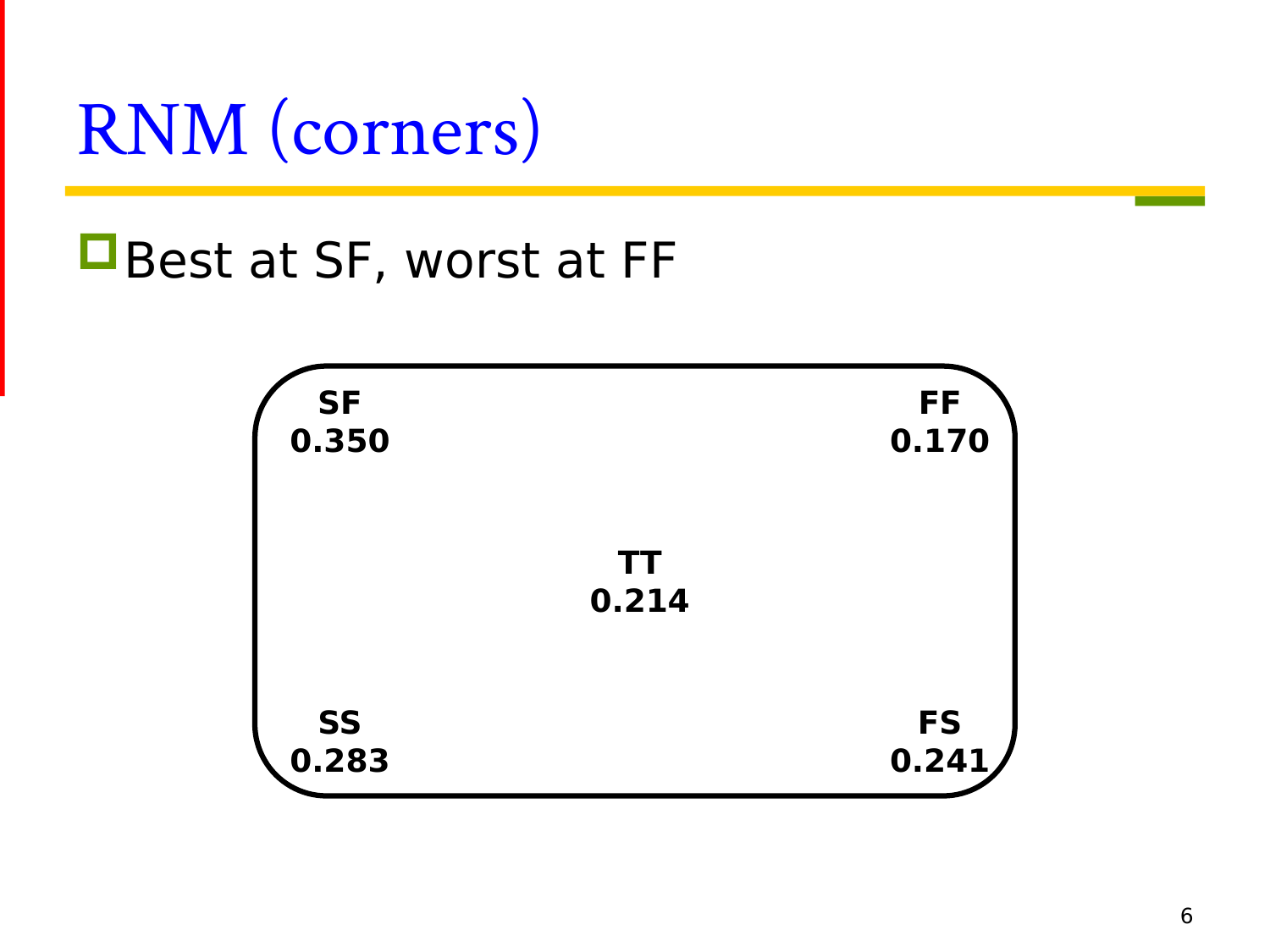

# RNM (corners)
Best at SF, worst at FF

SF
0.350
FF
0.170
TT
0.214
SS
0.283
FS
0.241
6